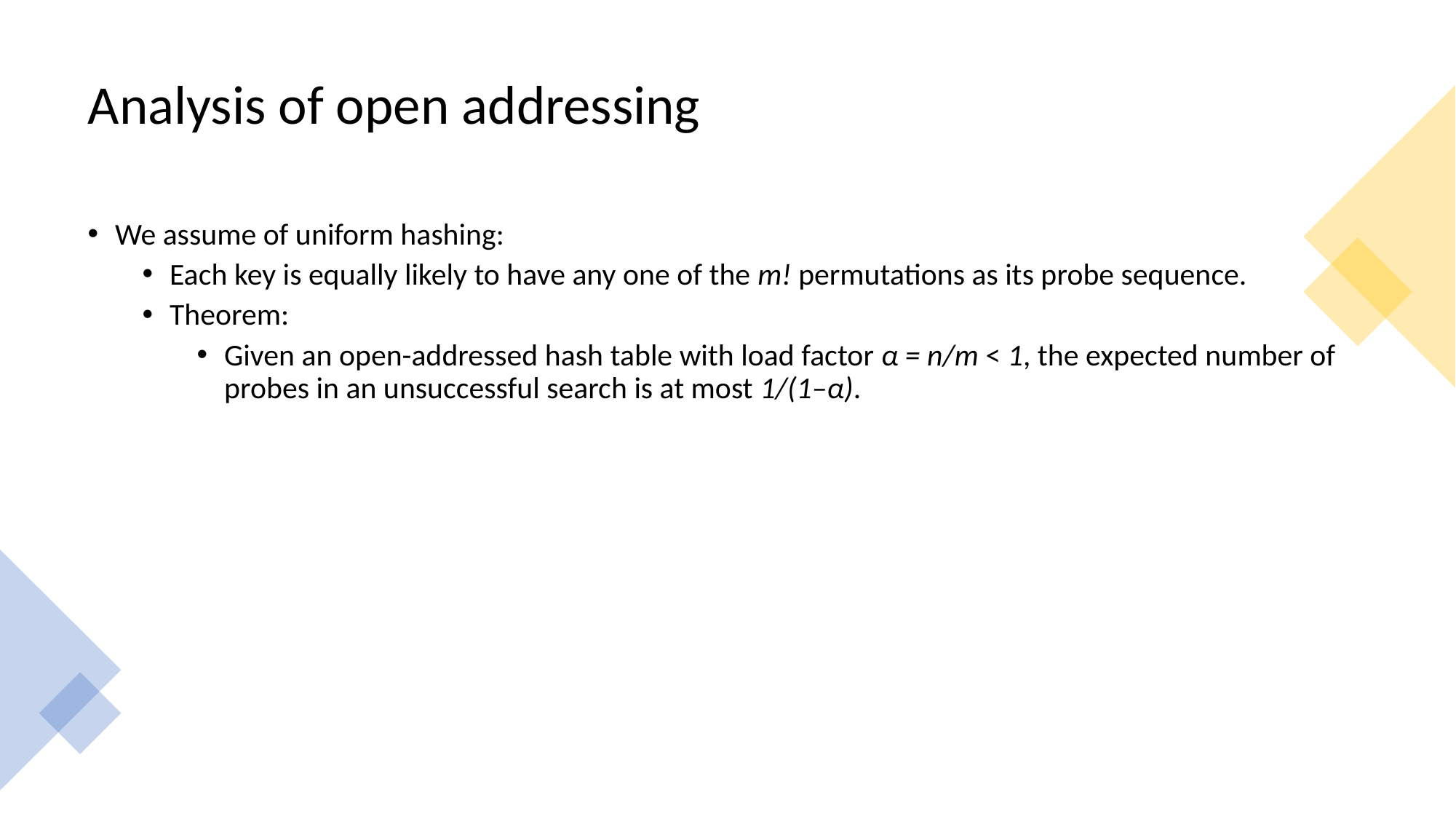

# Analysis of open addressing

We assume of uniform hashing:
Each key is equally likely to have any one of the m! permutations as its probe sequence.
Theorem:
Given an open-addressed hash table with load factor α = n/m < 1, the expected number of probes in an unsuccessful search is at most 1/(1–α).